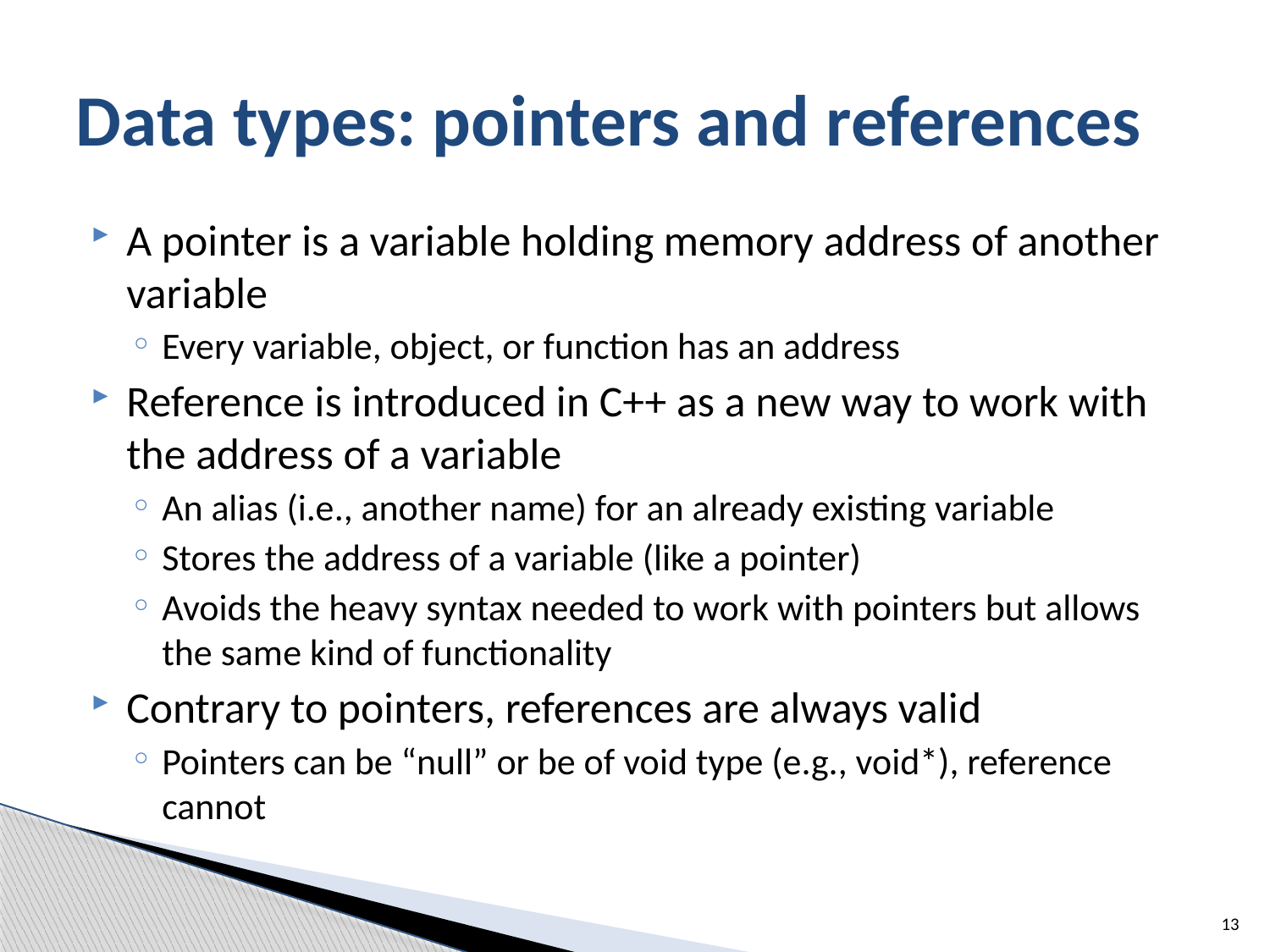

# Data types: pointers and references
A pointer is a variable holding memory address of another variable
Every variable, object, or function has an address
Reference is introduced in C++ as a new way to work with the address of a variable
An alias (i.e., another name) for an already existing variable
Stores the address of a variable (like a pointer)
Avoids the heavy syntax needed to work with pointers but allows the same kind of functionality
Contrary to pointers, references are always valid
Pointers can be “null” or be of void type (e.g., void*), reference cannot

13